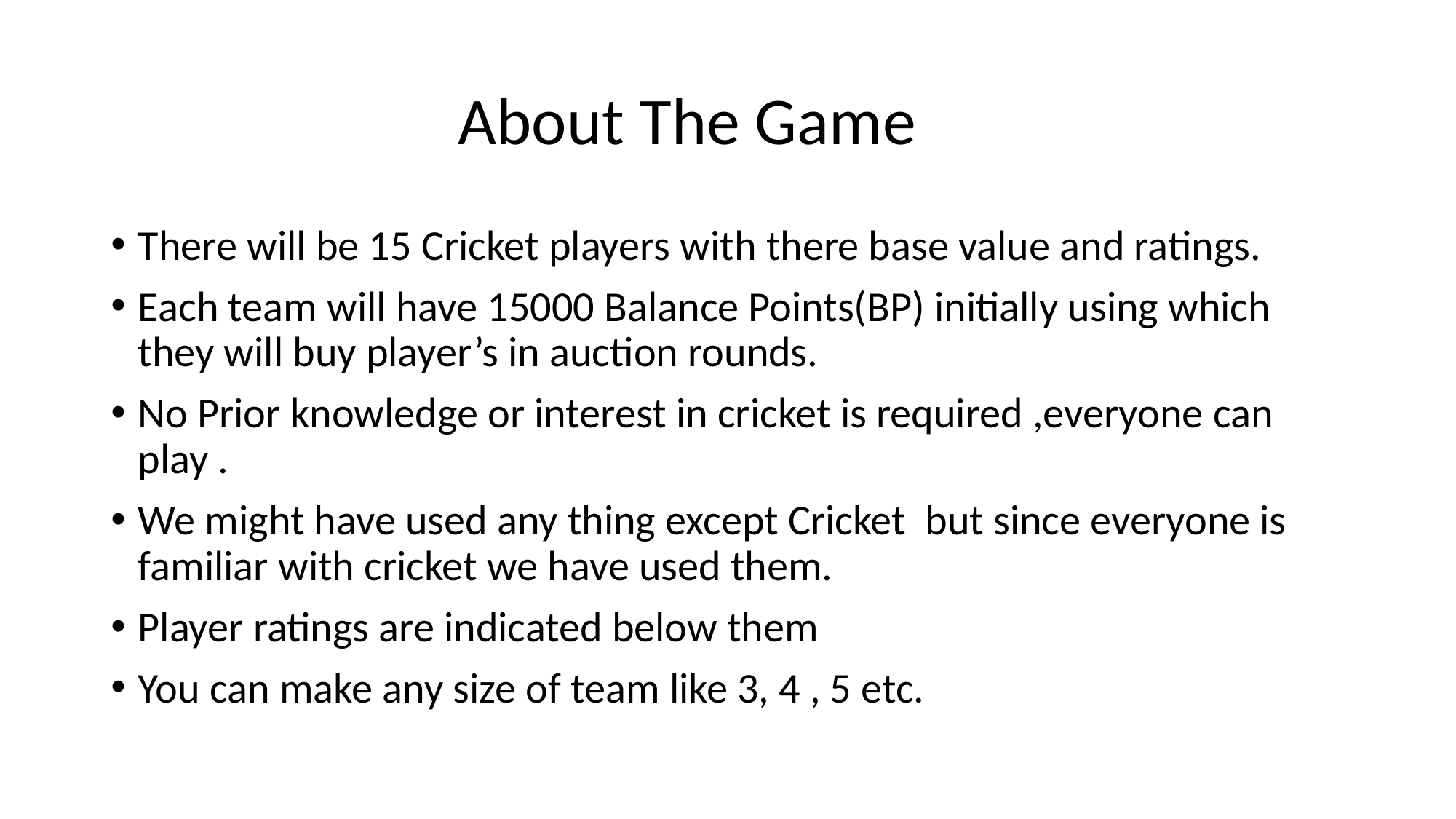

# About The Game
There will be 15 Cricket players with there base value and ratings.
Each team will have 15000 Balance Points(BP) initially using which they will buy player’s in auction rounds.
No Prior knowledge or interest in cricket is required ,everyone can play .
We might have used any thing except Cricket  but since everyone is familiar with cricket we have used them.
Player ratings are indicated below them
You can make any size of team like 3, 4 , 5 etc.